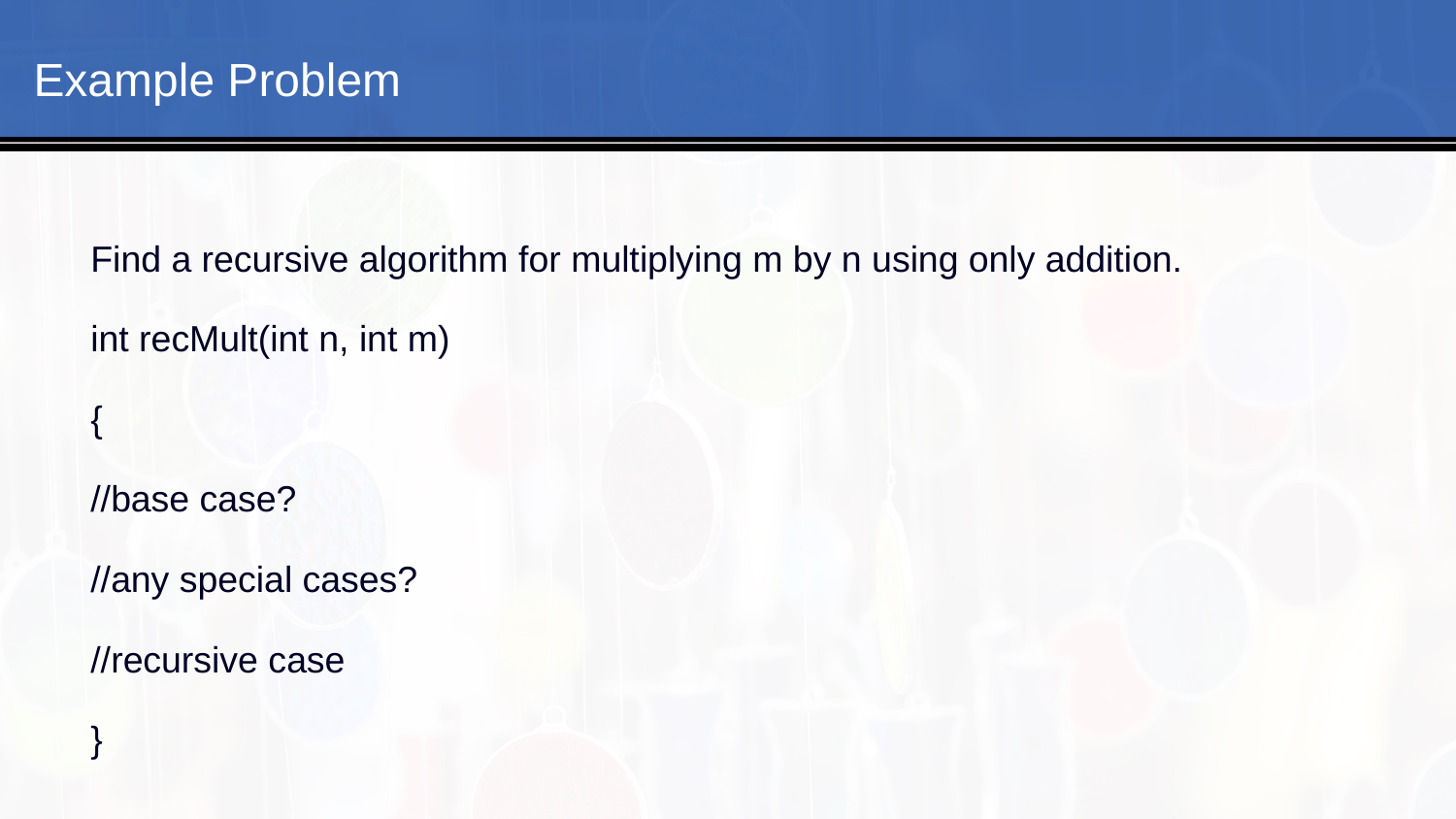

#
Example Problem
Find a recursive algorithm for multiplying m by n using only addition.
int recMult(int n, int m)
{
//base case?
//any special cases?
//recursive case
}